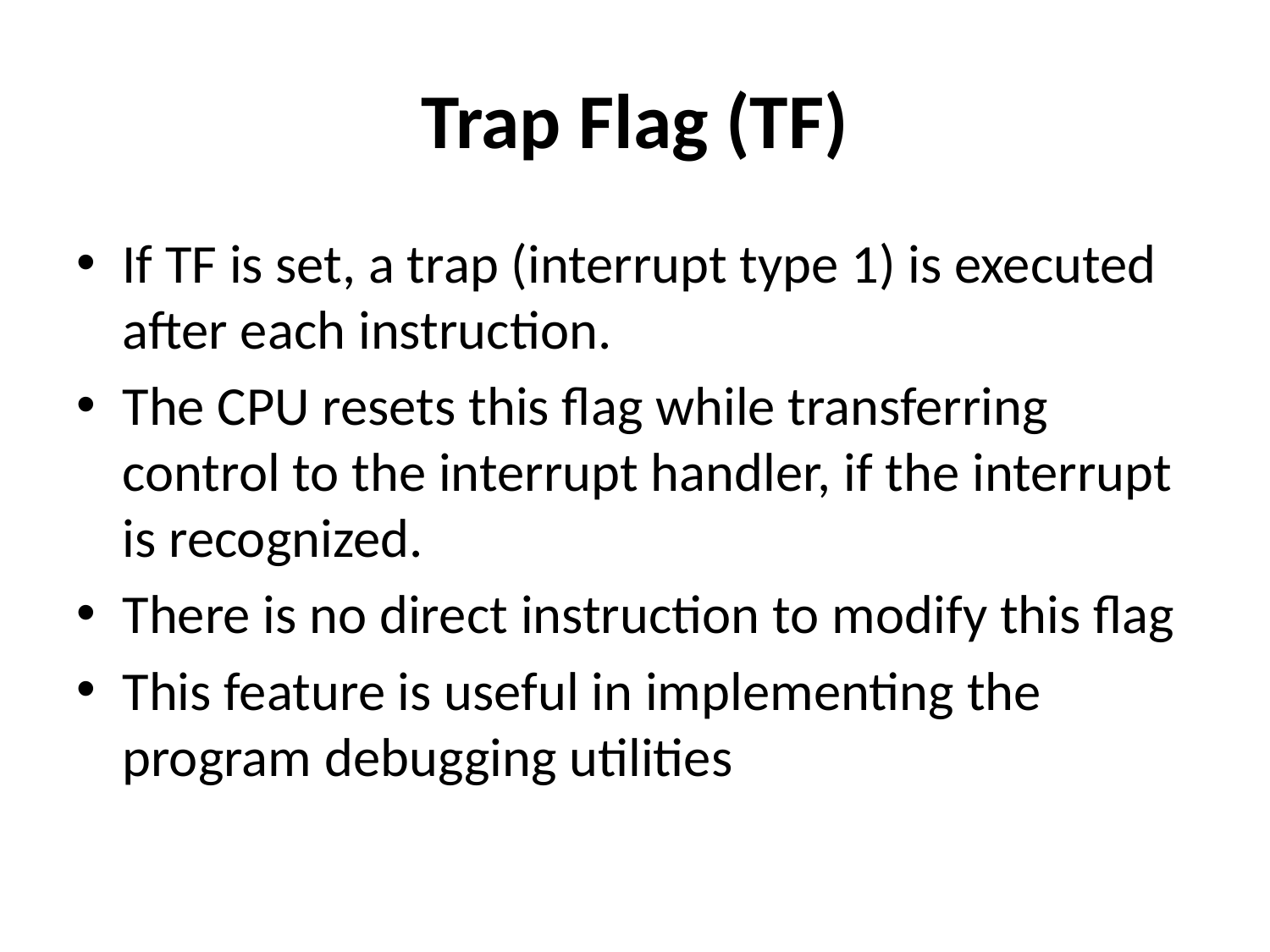

# Trap Flag (TF)
If TF is set, a trap (interrupt type 1) is executed after each instruction.
The CPU resets this flag while transferring control to the interrupt handler, if the interrupt is recognized.
There is no direct instruction to modify this flag
This feature is useful in implementing the program debugging utilities